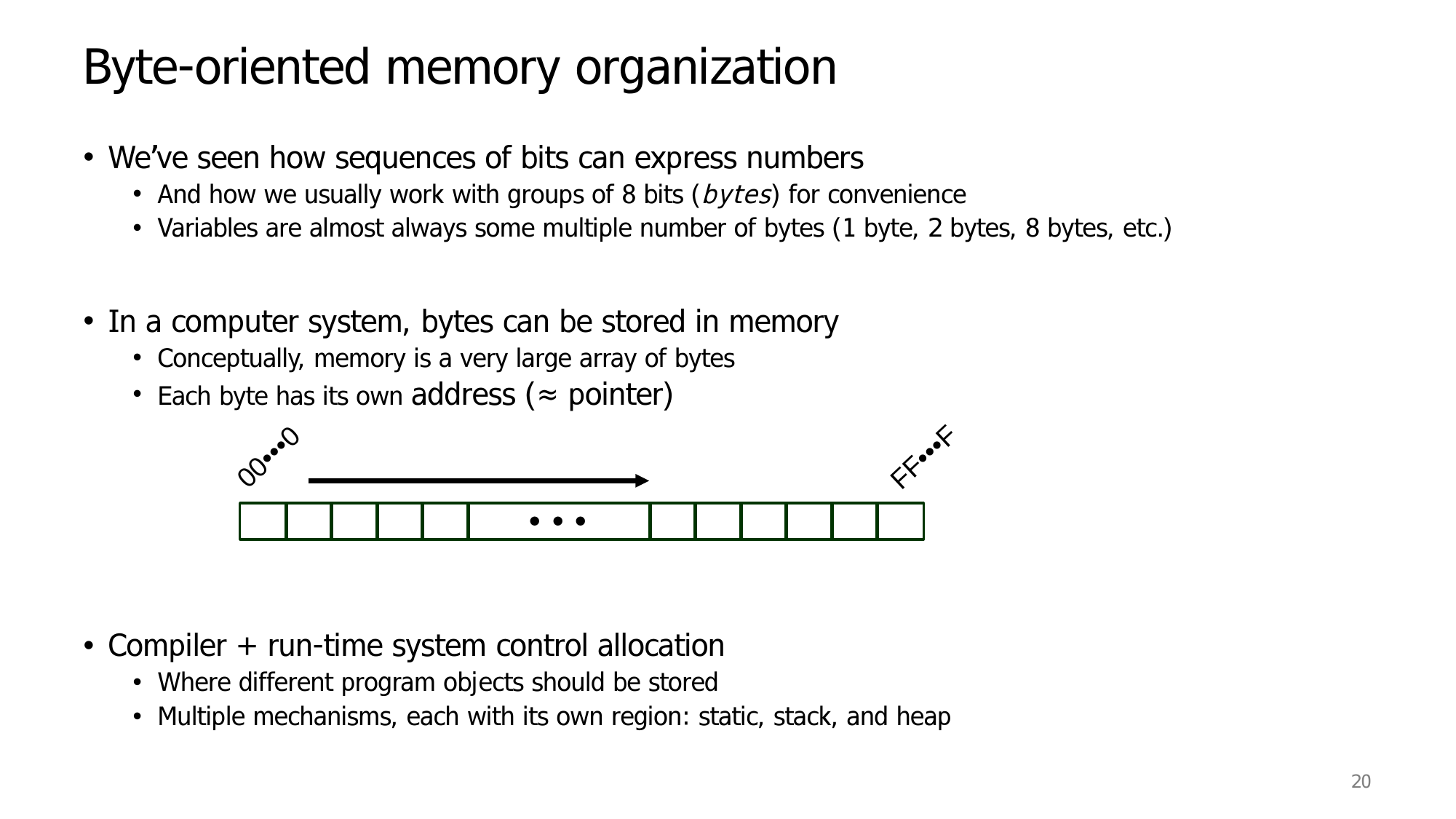

# Byte-oriented memory organization
We’ve seen how sequences of bits can express numbers
And how we usually work with groups of 8 bits (bytes) for convenience
Variables are almost always some multiple number of bytes (1 byte, 2 bytes, 8 bytes, etc.)

In a computer system, bytes can be stored in memory
Conceptually, memory is a very large array of bytes
Each byte has its own address (≈ pointer)

Compiler + run-time system control allocation
Where different program objects should be stored
Multiple mechanisms, each with its own region: static, stack, and heap
00•••0
FF•••F
• • •

20